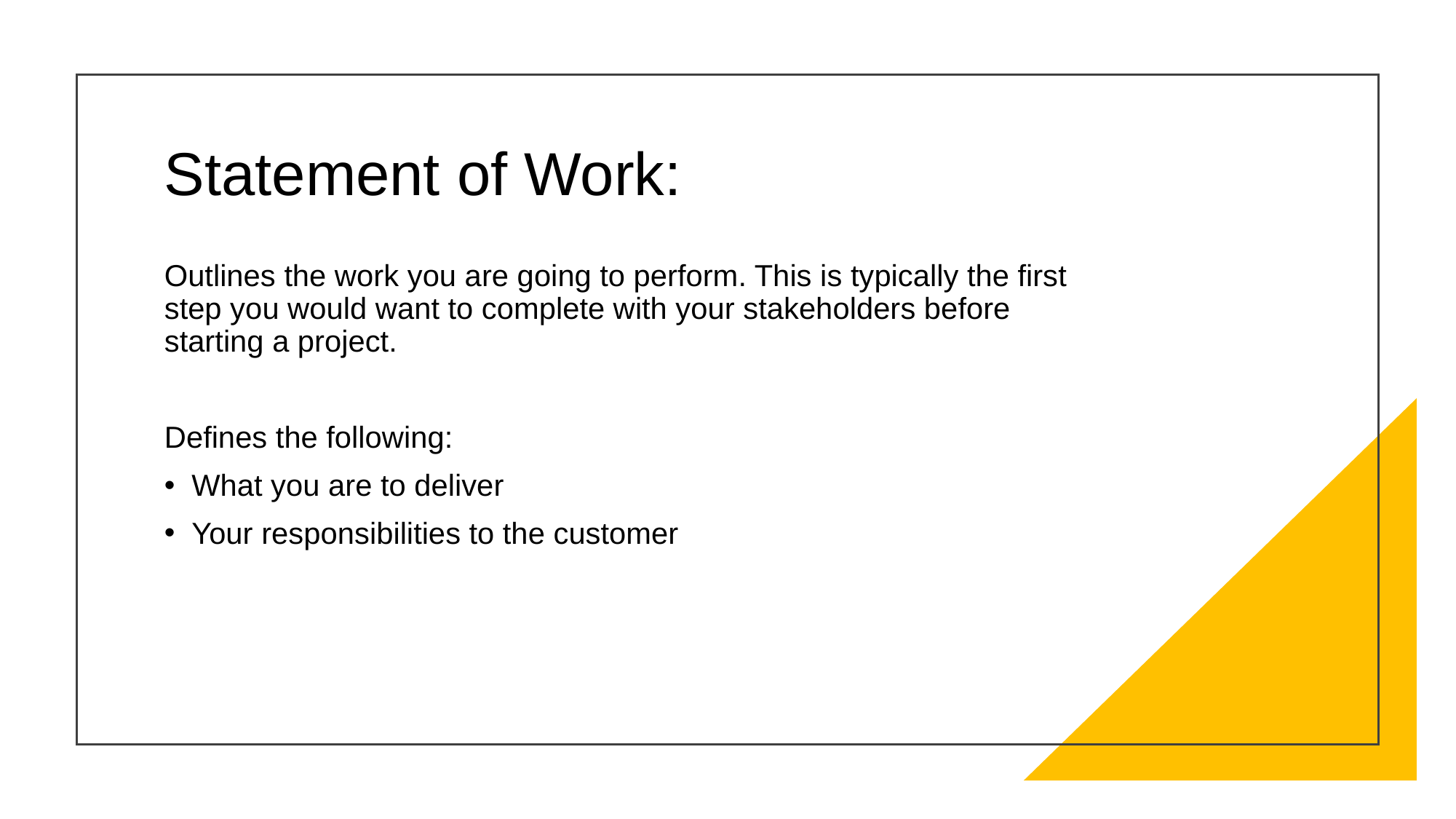

# Statement of Work:
Outlines the work you are going to perform. This is typically the first step you would want to complete with your stakeholders before starting a project.

Defines the following:
What you are to deliver
Your responsibilities to the customer